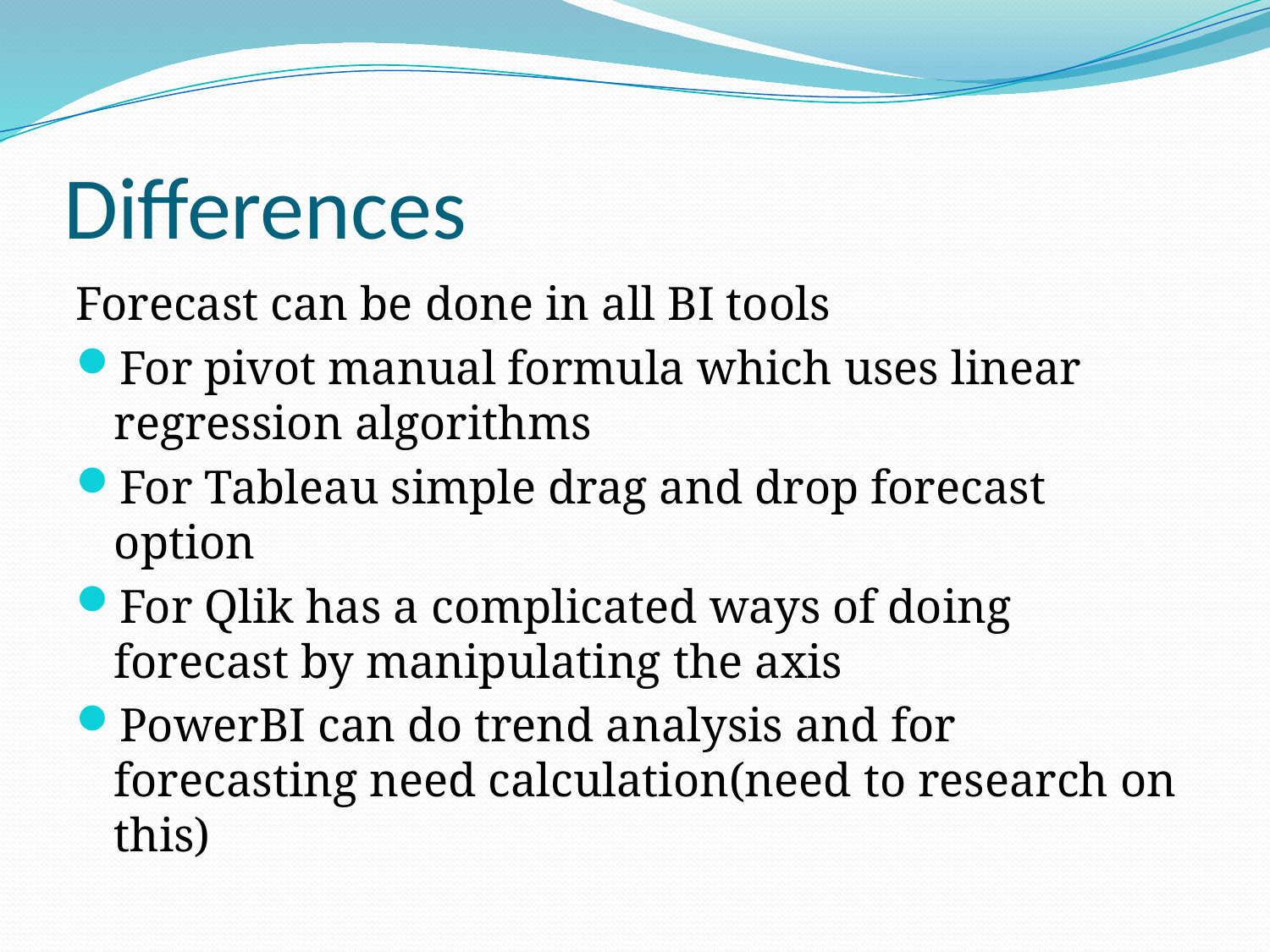

# Differences
Forecast can be done in all BI tools
For pivot manual formula which uses linear regression algorithms
For Tableau simple drag and drop forecast option
For Qlik has a complicated ways of doing forecast by manipulating the axis
PowerBI can do trend analysis and for forecasting need calculation(need to research on this)